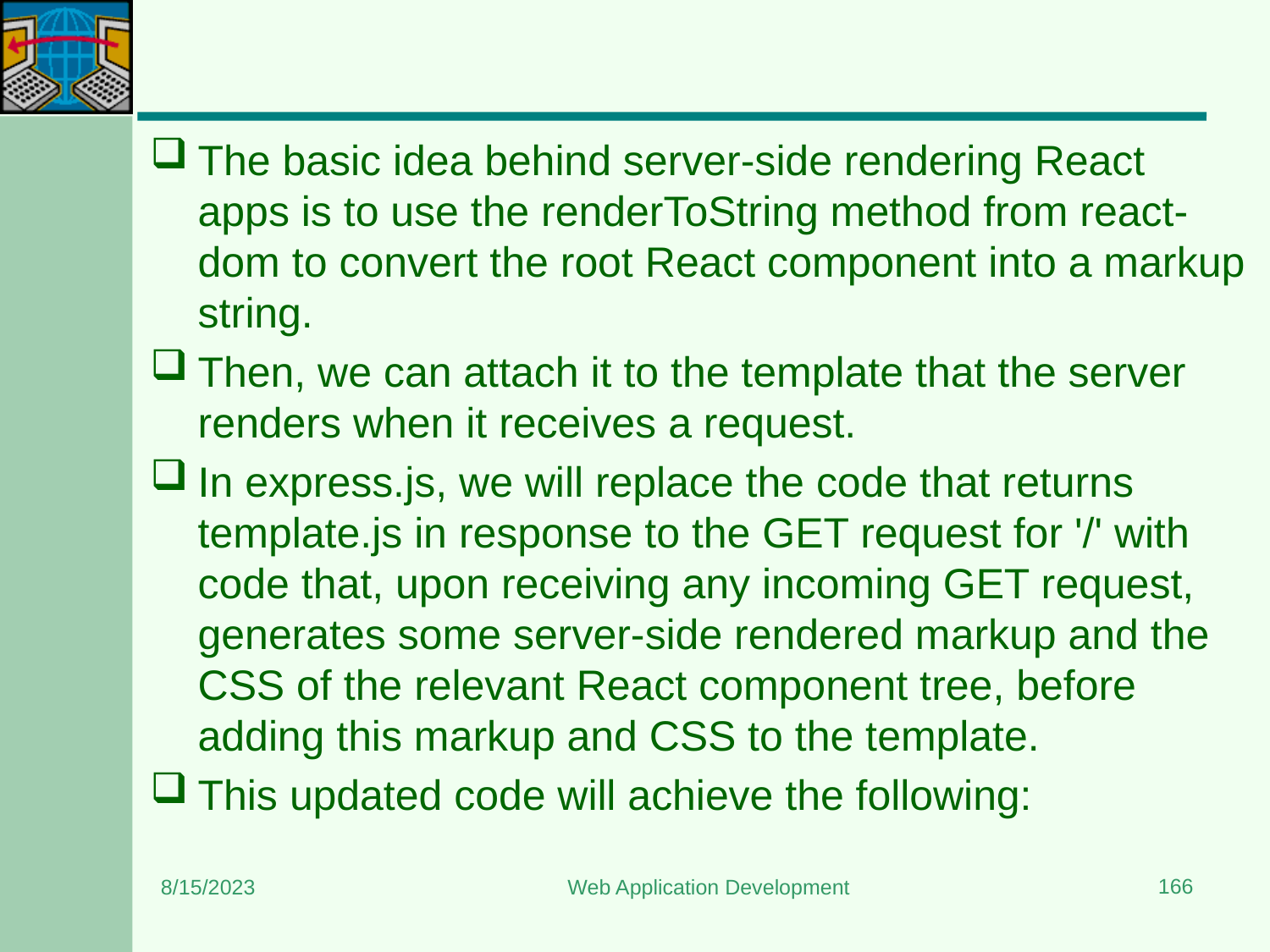

#
The basic idea behind server-side rendering React apps is to use the renderToString method from react-dom to convert the root React component into a markup string.
Then, we can attach it to the template that the server renders when it receives a request.
In express.js, we will replace the code that returns template.js in response to the GET request for '/' with code that, upon receiving any incoming GET request, generates some server-side rendered markup and the CSS of the relevant React component tree, before adding this markup and CSS to the template.
This updated code will achieve the following:
166
8/15/2023
Web Application Development